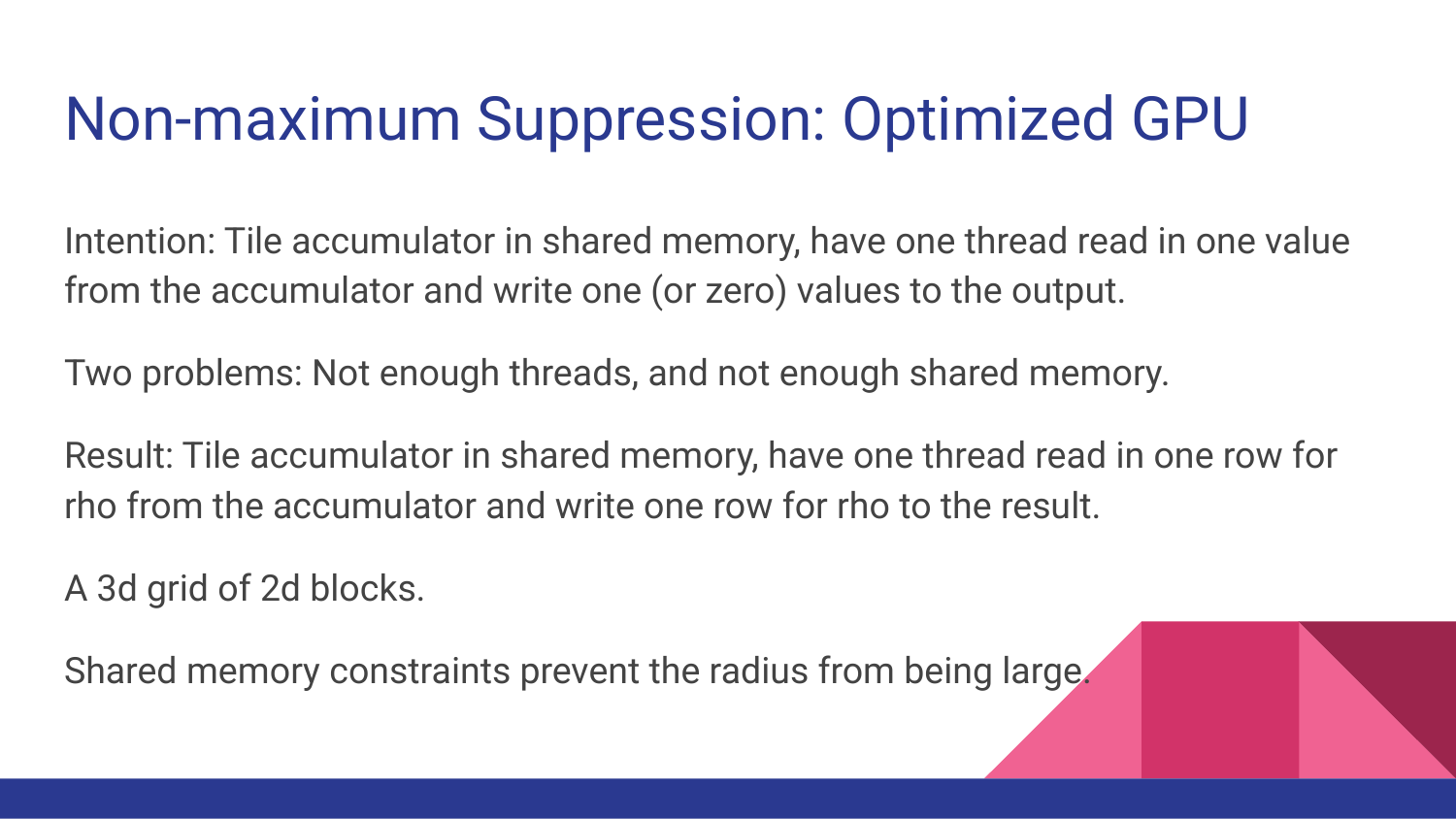

# Non-maximum Suppression: Optimized GPU
Intention: Tile accumulator in shared memory, have one thread read in one value from the accumulator and write one (or zero) values to the output.
Two problems: Not enough threads, and not enough shared memory.
Result: Tile accumulator in shared memory, have one thread read in one row for rho from the accumulator and write one row for rho to the result.
A 3d grid of 2d blocks.
Shared memory constraints prevent the radius from being large.